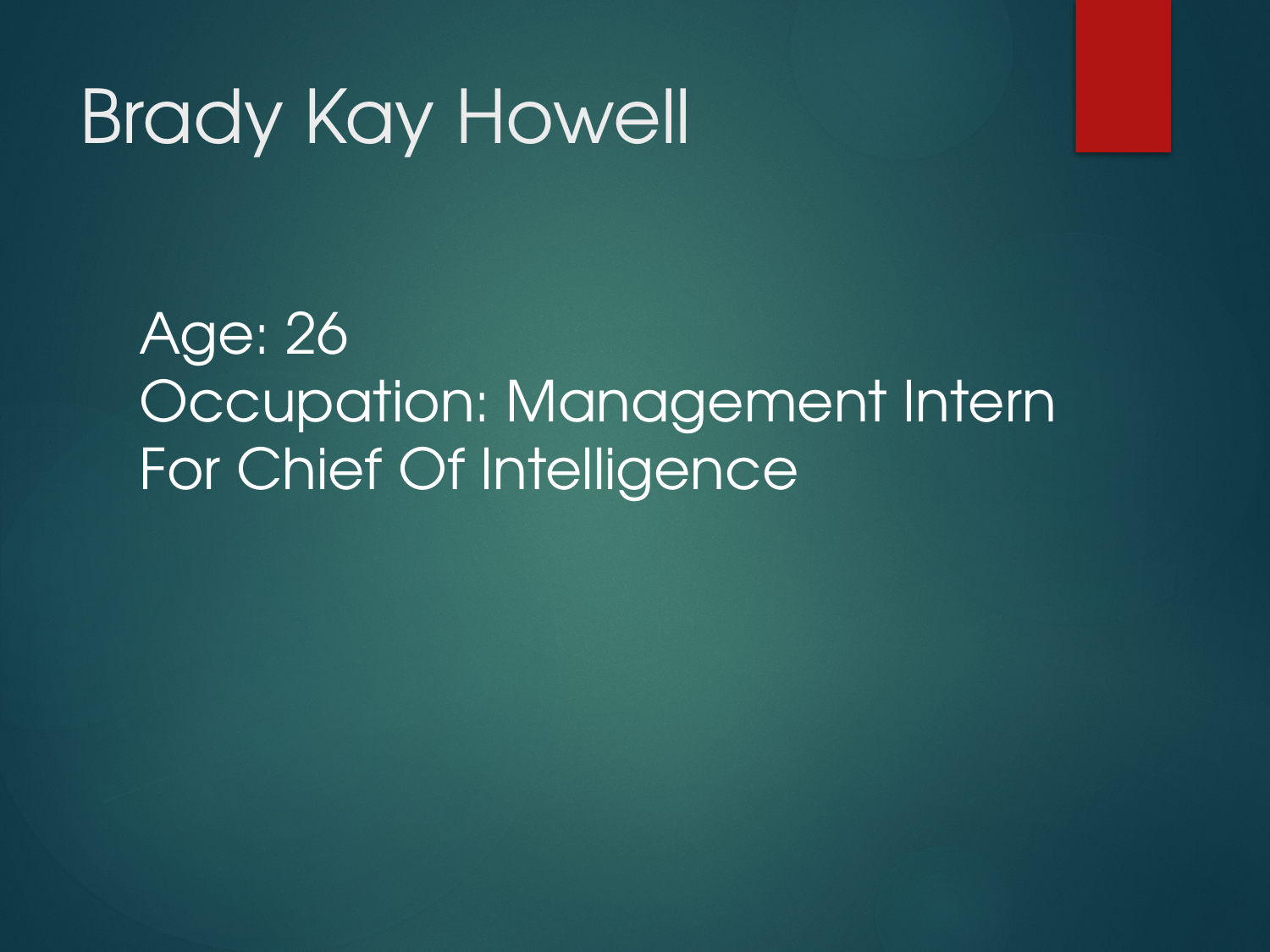

# Brady Kay Howell

Age: 26
Occupation: Management Intern For Chief Of Intelligence